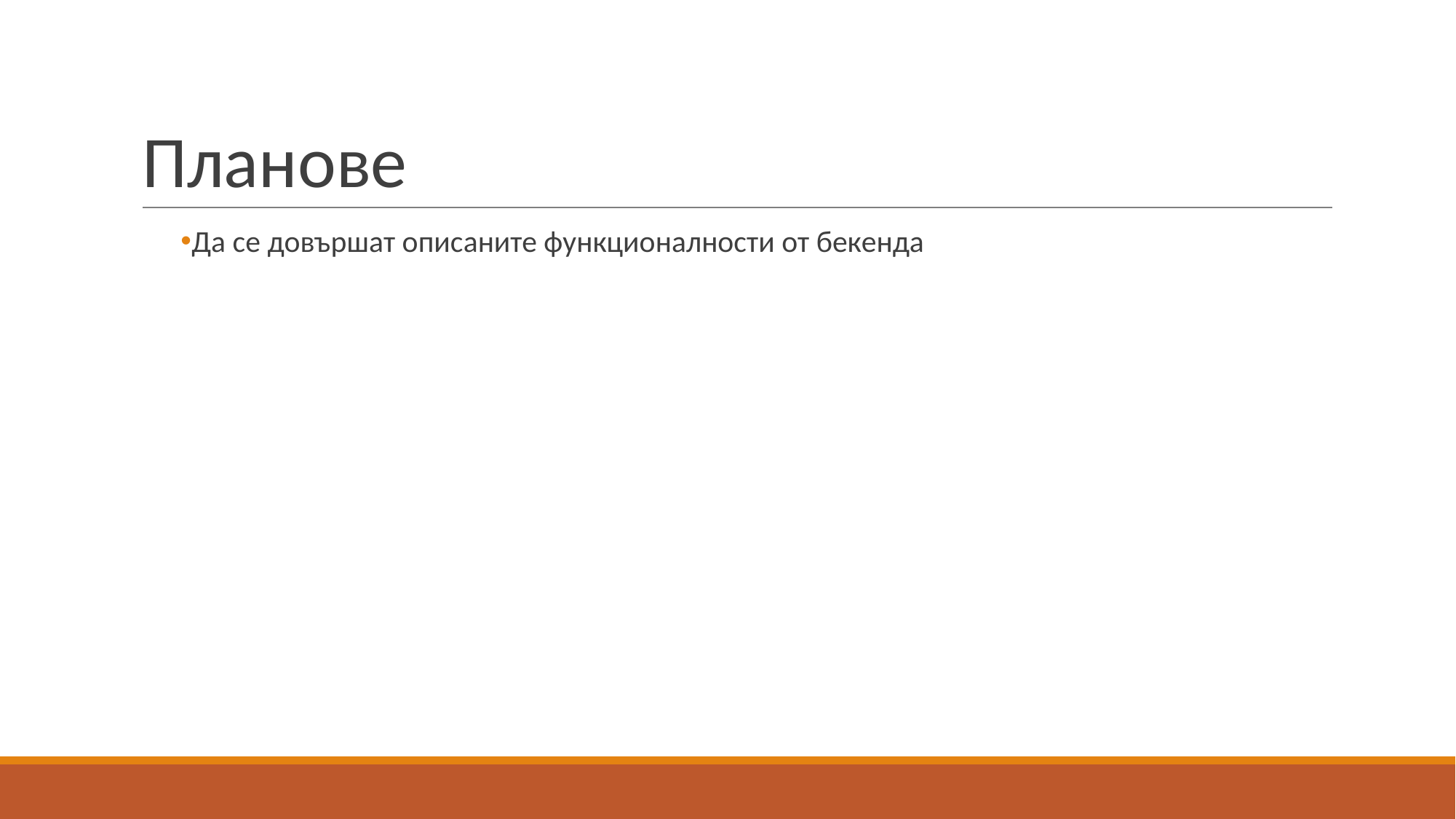

# Планове
Да се довършат описаните функционалности от бекенда